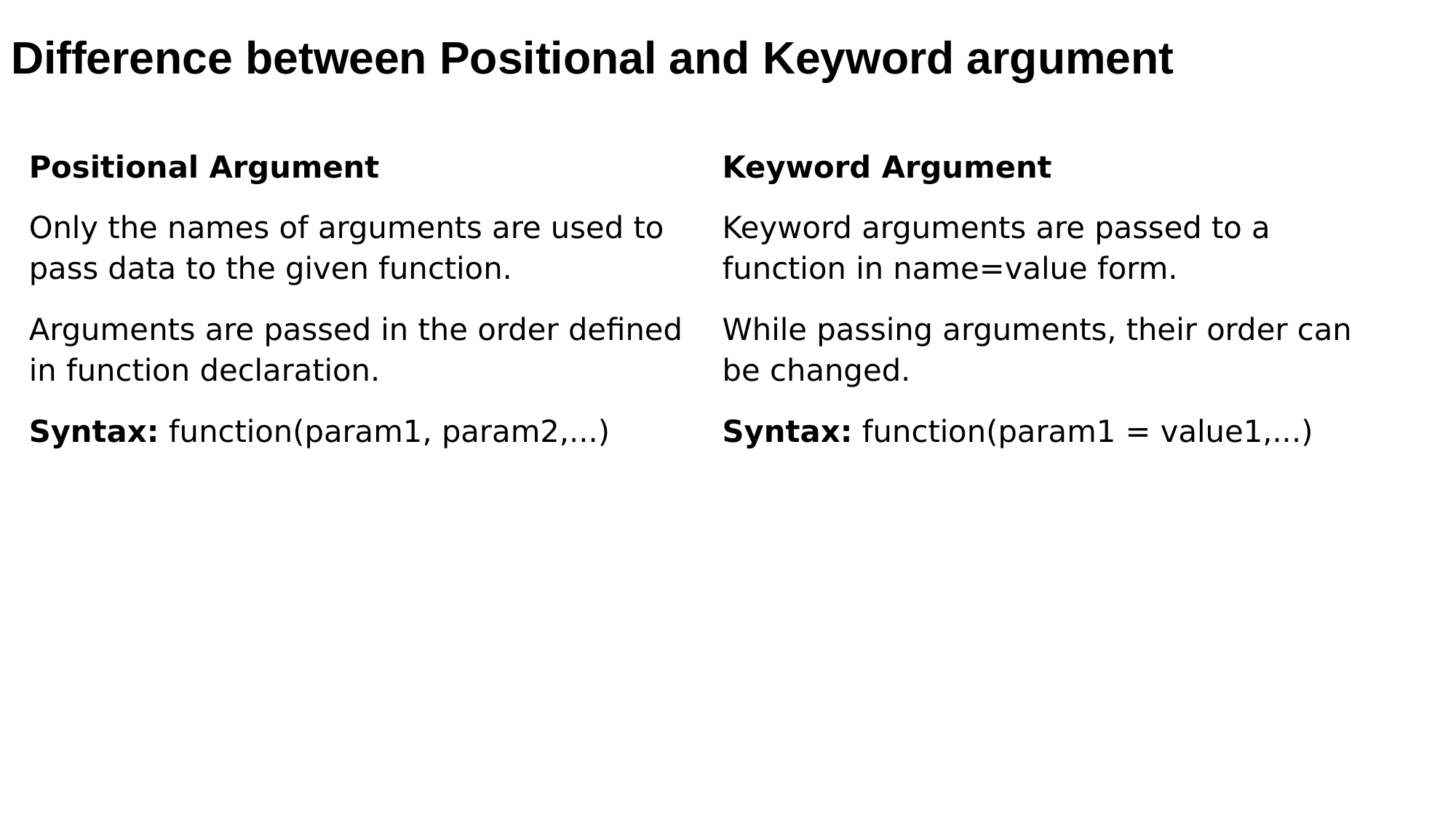

Difference between Positional and Keyword argument
| Positional Argument | Keyword Argument |
| --- | --- |
| Only the names of arguments are used to pass data to the given function. | Keyword arguments are passed to a function in name=value form. |
| Arguments are passed in the order defined in function declaration. | While passing arguments, their order can be changed. |
| Syntax: function(param1, param2,...) | Syntax: function(param1 = value1,...) |